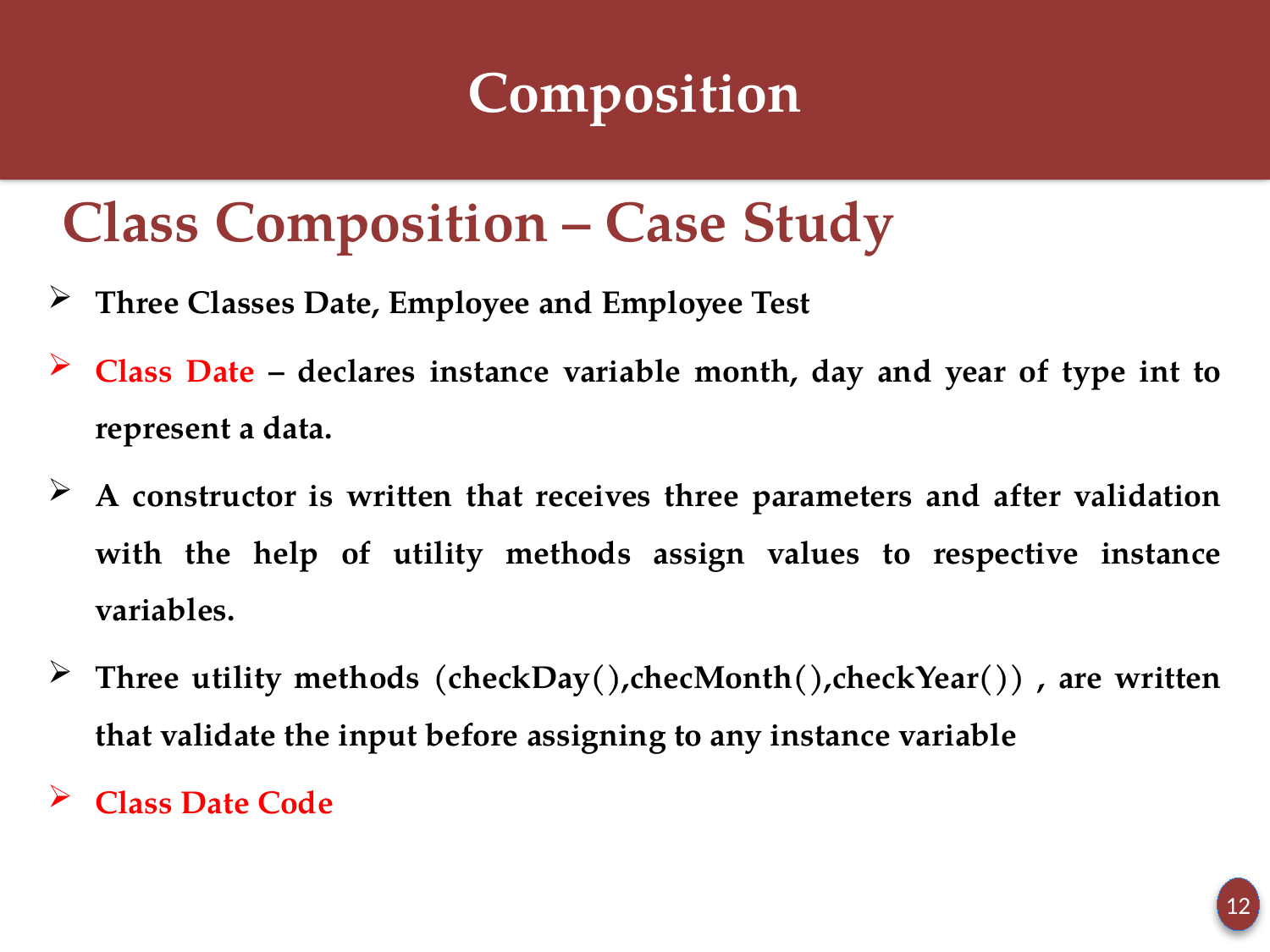

# Composition
 Class Composition – Case Study
Three Classes Date, Employee and Employee Test
Class Date – declares instance variable month, day and year of type int to represent a data.
A constructor is written that receives three parameters and after validation with the help of utility methods assign values to respective instance variables.
Three utility methods (checkDay(),checMonth(),checkYear()) , are written that validate the input before assigning to any instance variable
Class Date Code

12